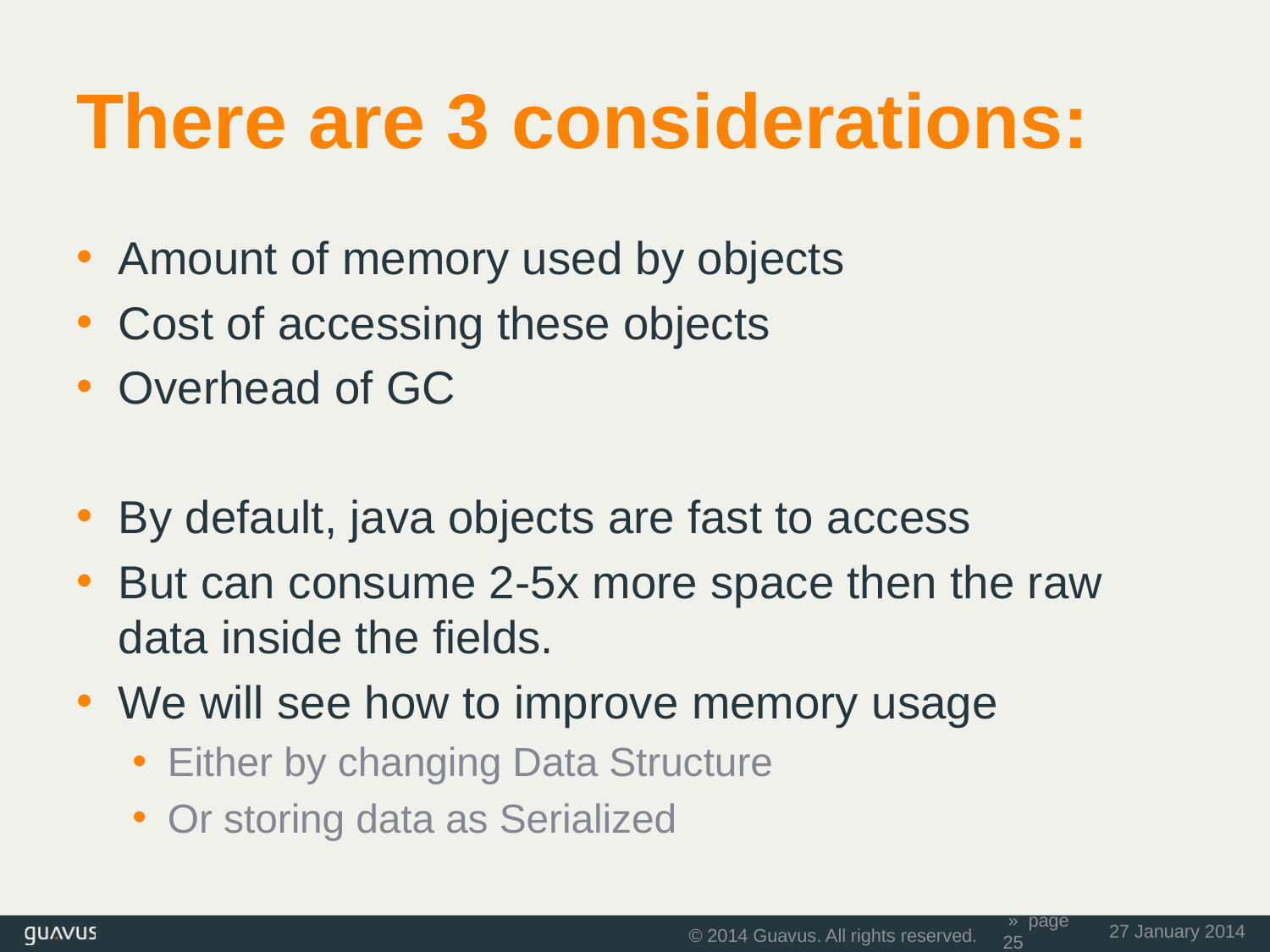

# There are 3 considerations:
Amount of memory used by objects
Cost of accessing these objects
Overhead of GC

By default, java objects are fast to access
But can consume 2-5x more space then the raw data inside the fields.
We will see how to improve memory usage
Either by changing Data Structure
Or storing data as Serialized
© 2014 Guavus. All rights reserved.